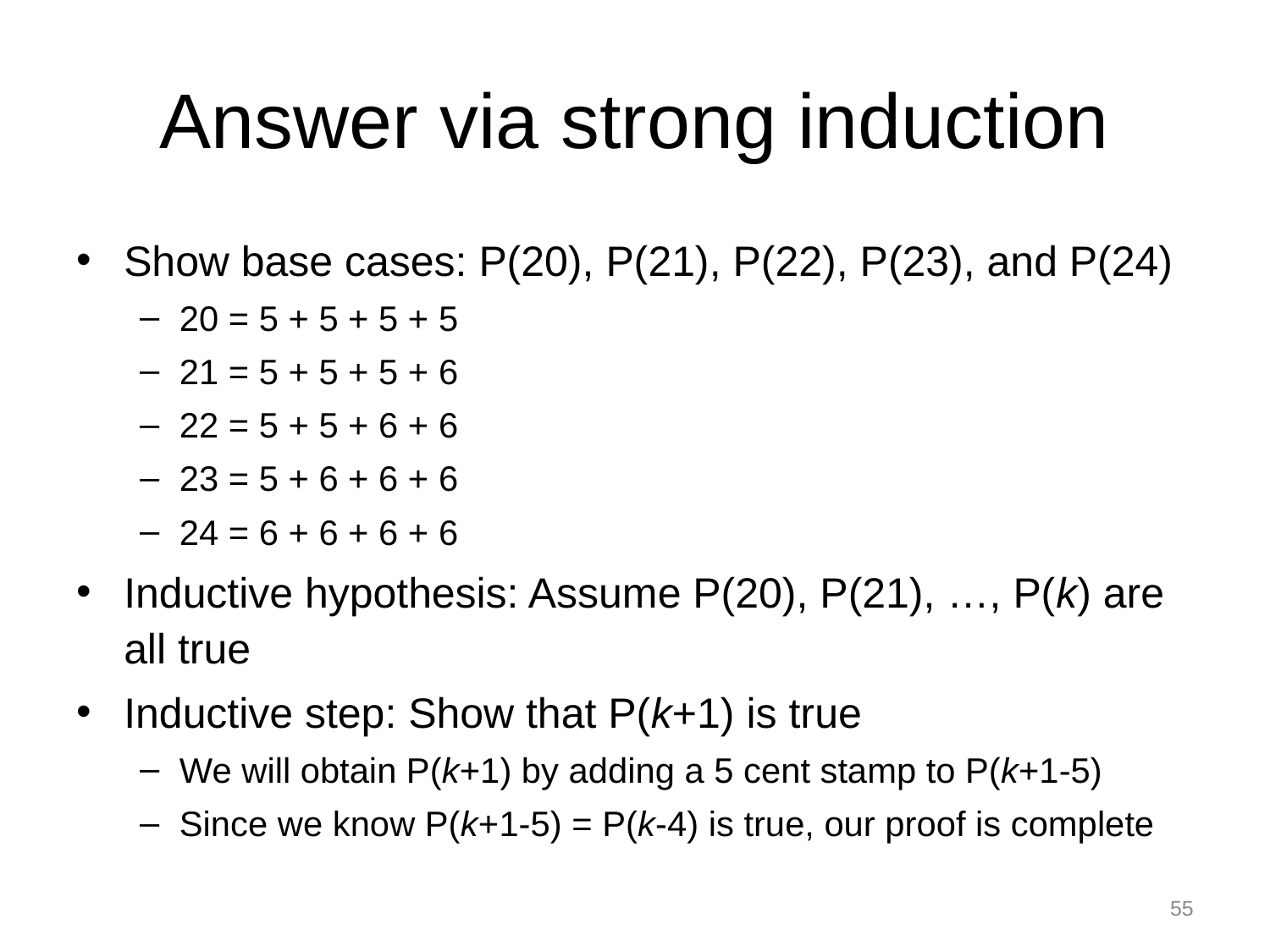

# Answer via strong induction
Show base cases: P(20), P(21), P(22), P(23), and P(24)
20 = 5 + 5 + 5 + 5
21 = 5 + 5 + 5 + 6
22 = 5 + 5 + 6 + 6
23 = 5 + 6 + 6 + 6
24 = 6 + 6 + 6 + 6
Inductive hypothesis: Assume P(20), P(21), …, P(k) are all true
Inductive step: Show that P(k+1) is true
We will obtain P(k+1) by adding a 5 cent stamp to P(k+1-5)
Since we know P(k+1-5) = P(k-4) is true, our proof is complete
55